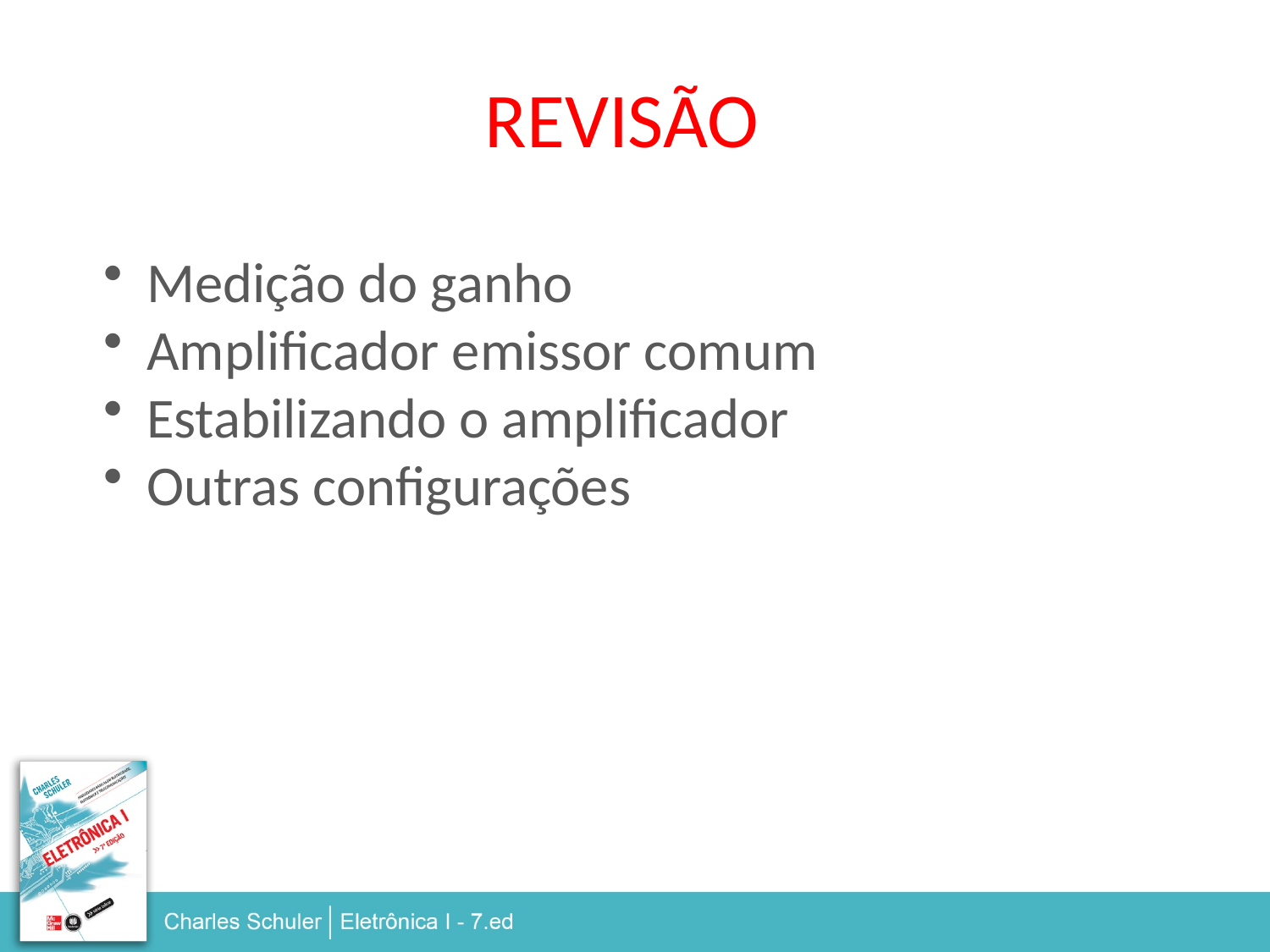

REVISÃO
 Medição do ganho
 Amplificador emissor comum
 Estabilizando o amplificador
 Outras configurações